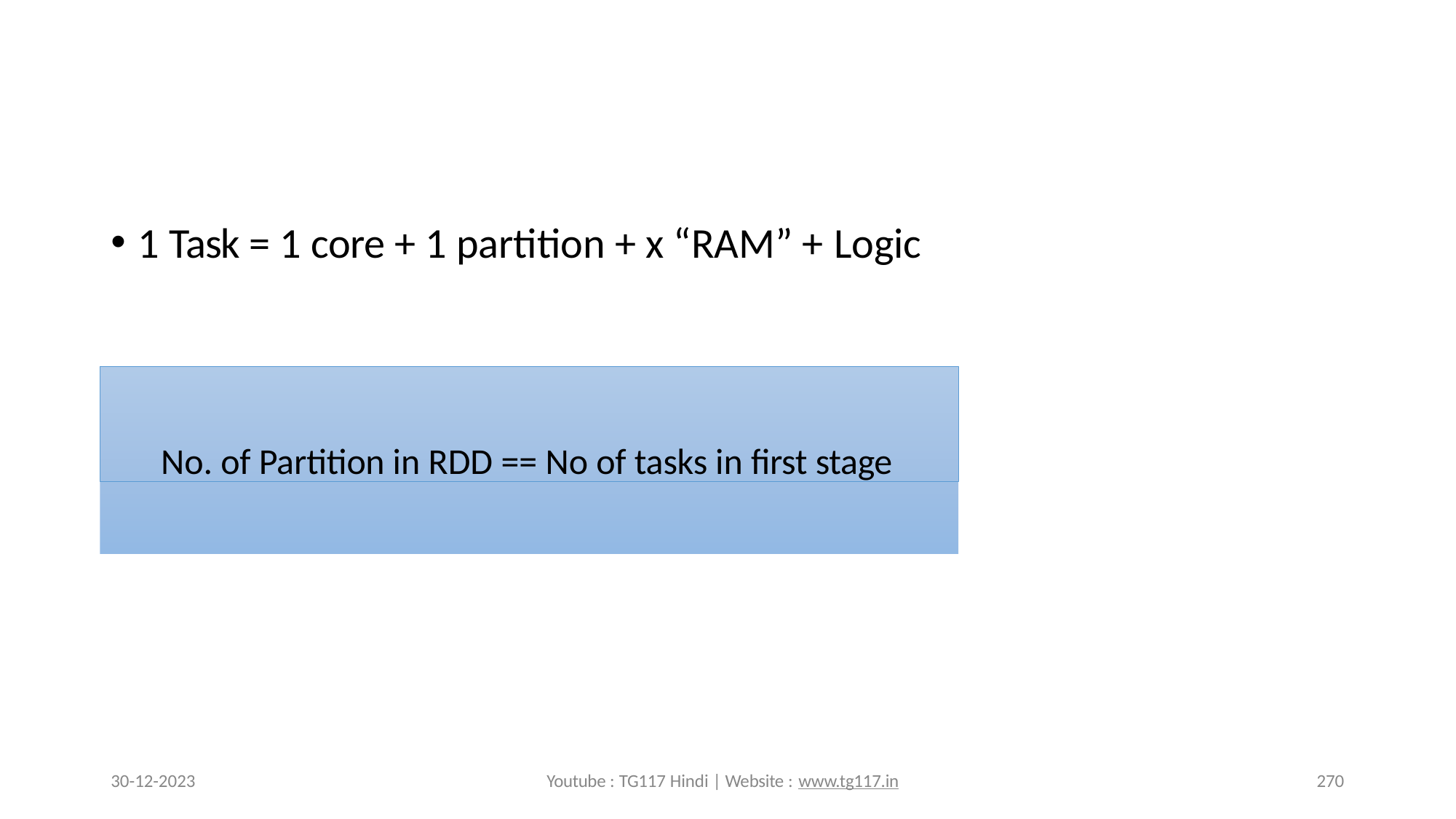

1 Task = 1 core + 1 partition + x “RAM” + Logic

No. of Partition in RDD == No of tasks in first stage
30-12-2023
Youtube : TG117 Hindi | Website : www.tg117.in
270